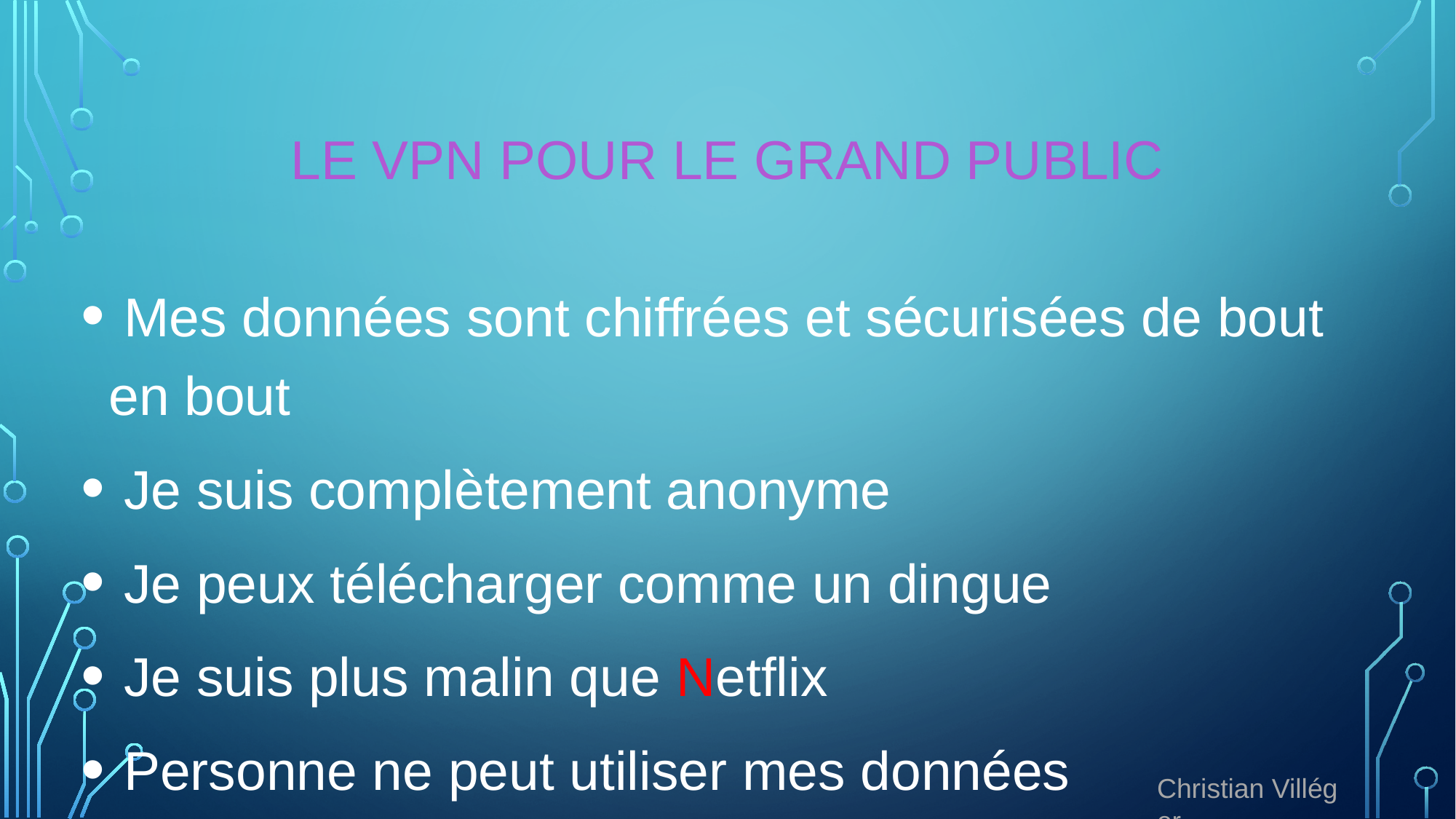

# Le vpn pour le grand public
 Mes données sont chiffrées et sécurisées de bout en bout
 Je suis complètement anonyme
 Je peux télécharger comme un dingue
 Je suis plus malin que Netflix
 Personne ne peut utiliser mes données
Christian Villéger